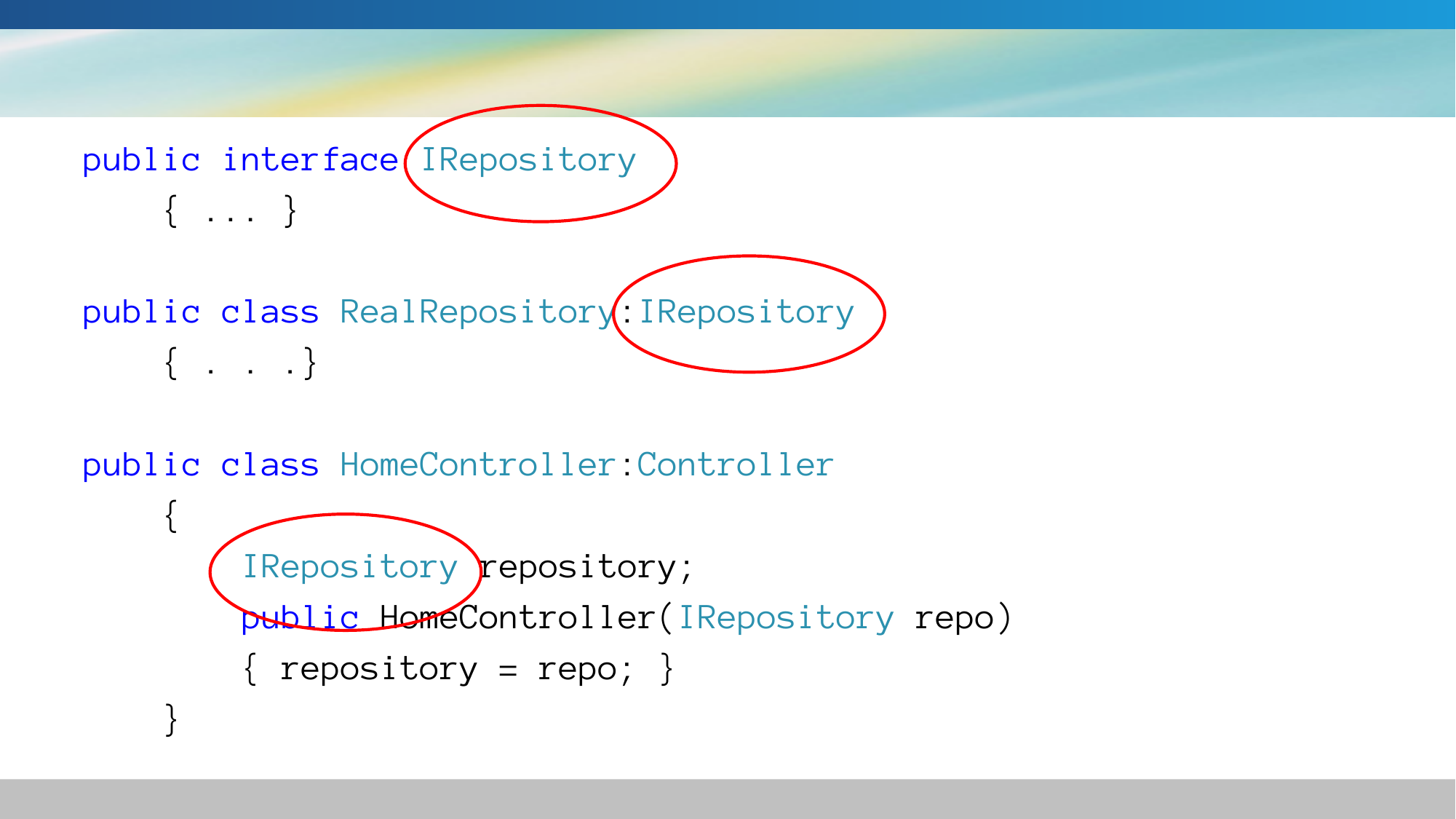

#

public interface IRepository
    { ... }

public class RealRepository:IRepository
    { . . .}

public class HomeController:Controller
    {
        IRepository repository;
        public HomeController(IRepository repo)
        { repository = repo; }
    }